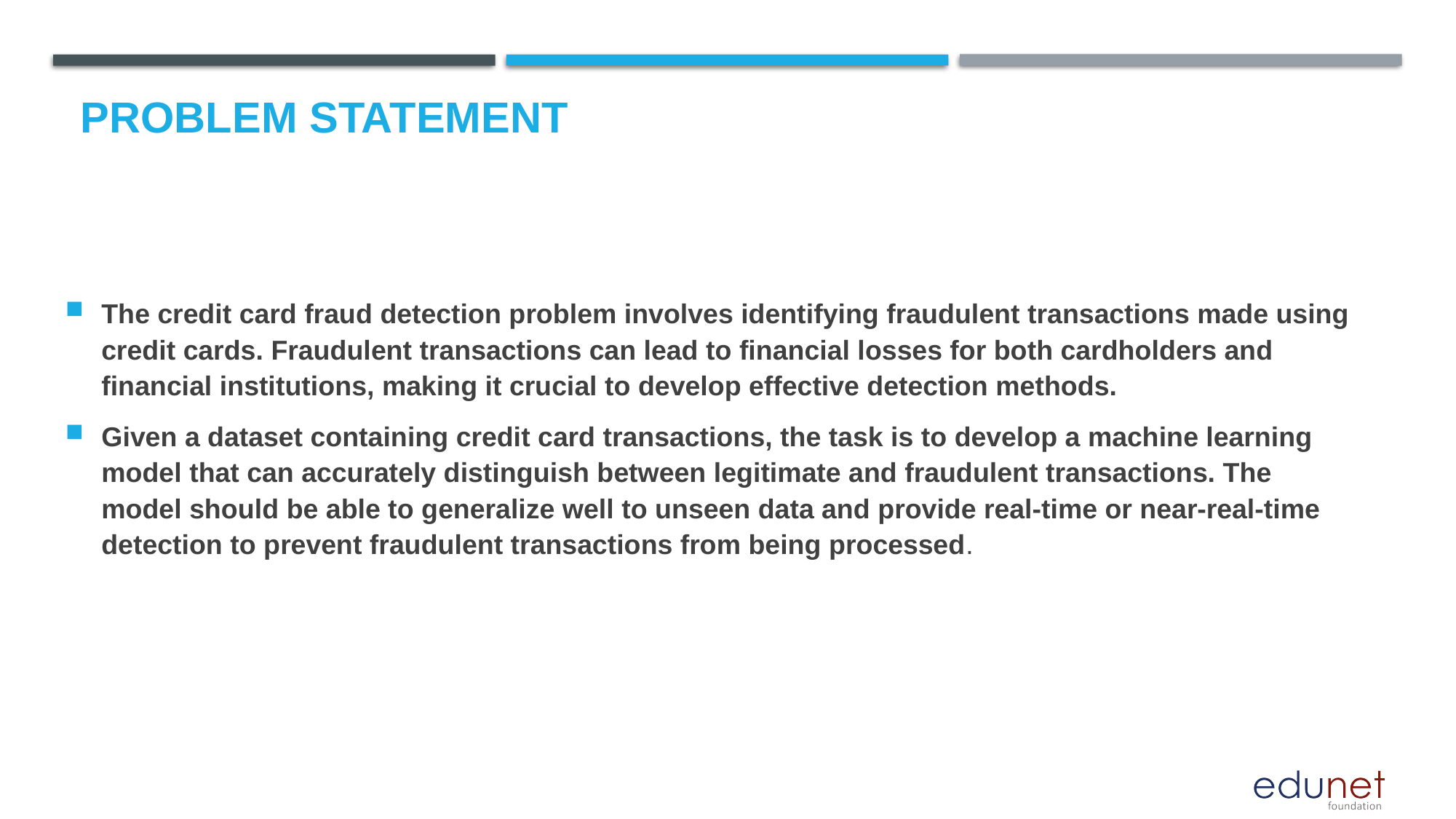

# Problem Statement
The credit card fraud detection problem involves identifying fraudulent transactions made using credit cards. Fraudulent transactions can lead to financial losses for both cardholders and financial institutions, making it crucial to develop effective detection methods.
Given a dataset containing credit card transactions, the task is to develop a machine learning model that can accurately distinguish between legitimate and fraudulent transactions. The model should be able to generalize well to unseen data and provide real-time or near-real-time detection to prevent fraudulent transactions from being processed.